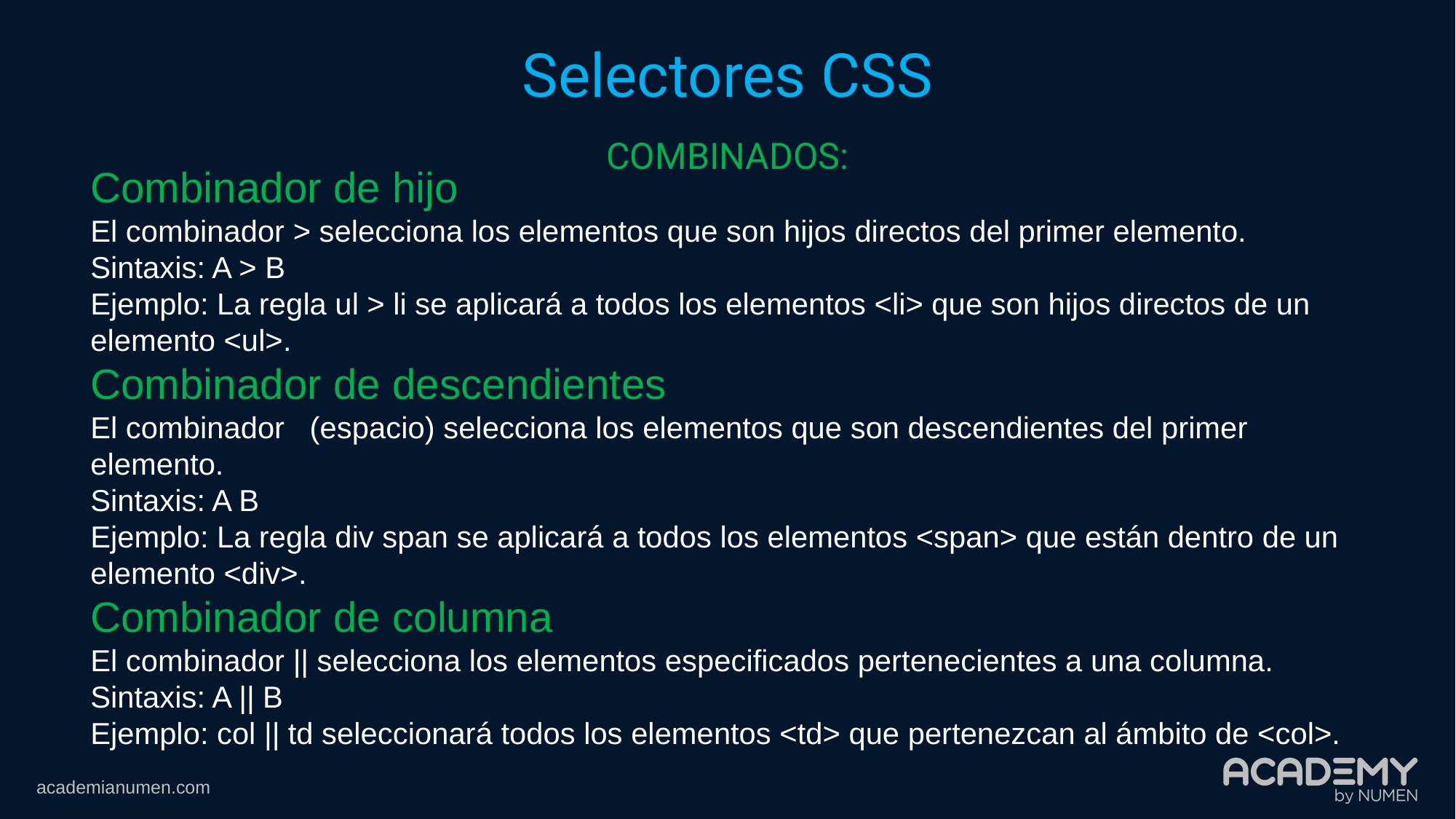

Selectores CSS
COMBINADOS:
Combinador de hijo
El combinador > selecciona los elementos que son hijos directos del primer elemento.
Sintaxis: A > B
Ejemplo: La regla ul > li se aplicará a todos los elementos <li> que son hijos directos de un elemento <ul>.
Combinador de descendientes
El combinador   (espacio) selecciona los elementos que son descendientes del primer elemento.
Sintaxis: A B
Ejemplo: La regla div span se aplicará a todos los elementos <span> que están dentro de un elemento <div>.
Combinador de columna
El combinador || selecciona los elementos especificados pertenecientes a una columna.
Sintaxis: A || B
Ejemplo: col || td seleccionará todos los elementos <td> que pertenezcan al ámbito de <col>.